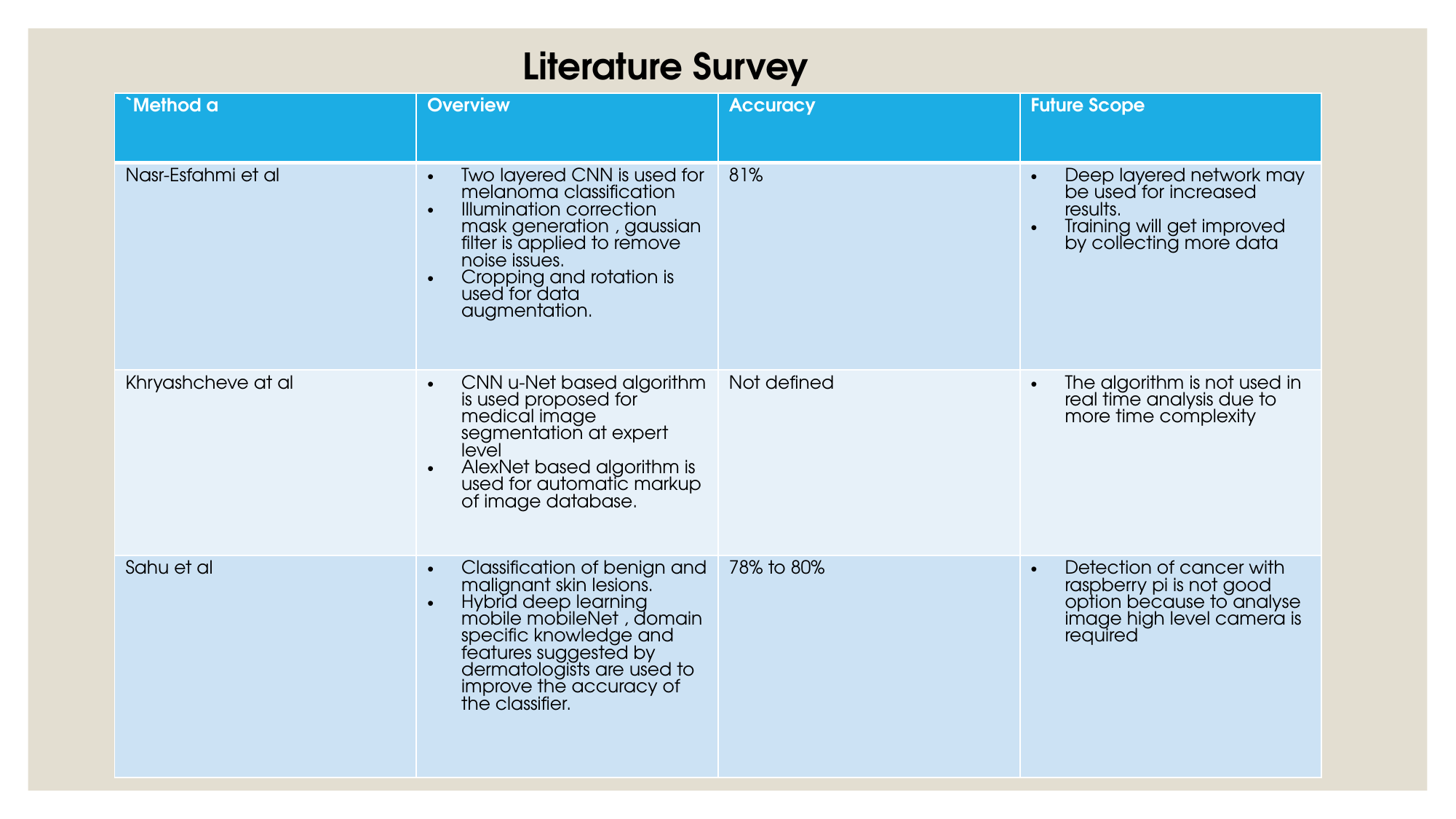

Literature Survey
| `Method a | Overview | Accuracy | Future Scope |
| --- | --- | --- | --- |
| Nasr-Esfahmi et al | Two layered CNN is used for melanoma classification Illumination correction mask generation , gaussian filter is applied to remove noise issues. Cropping and rotation is used for data augmentation. | 81% | Deep layered network may be used for increased results. Training will get improved by collecting more data |
| Khryashcheve at al | CNN u-Net based algorithm is used proposed for medical image segmentation at expert level AlexNet based algorithm is used for automatic markup of image database. | Not defined | The algorithm is not used in real time analysis due to more time complexity |
| Sahu et al | Classification of benign and malignant skin lesions. Hybrid deep learning mobile mobileNet , domain specific knowledge and features suggested by dermatologists are used to improve the accuracy of the classifier. | 78% to 80% | Detection of cancer with raspberry pi is not good option because to analyse image high level camera is required |